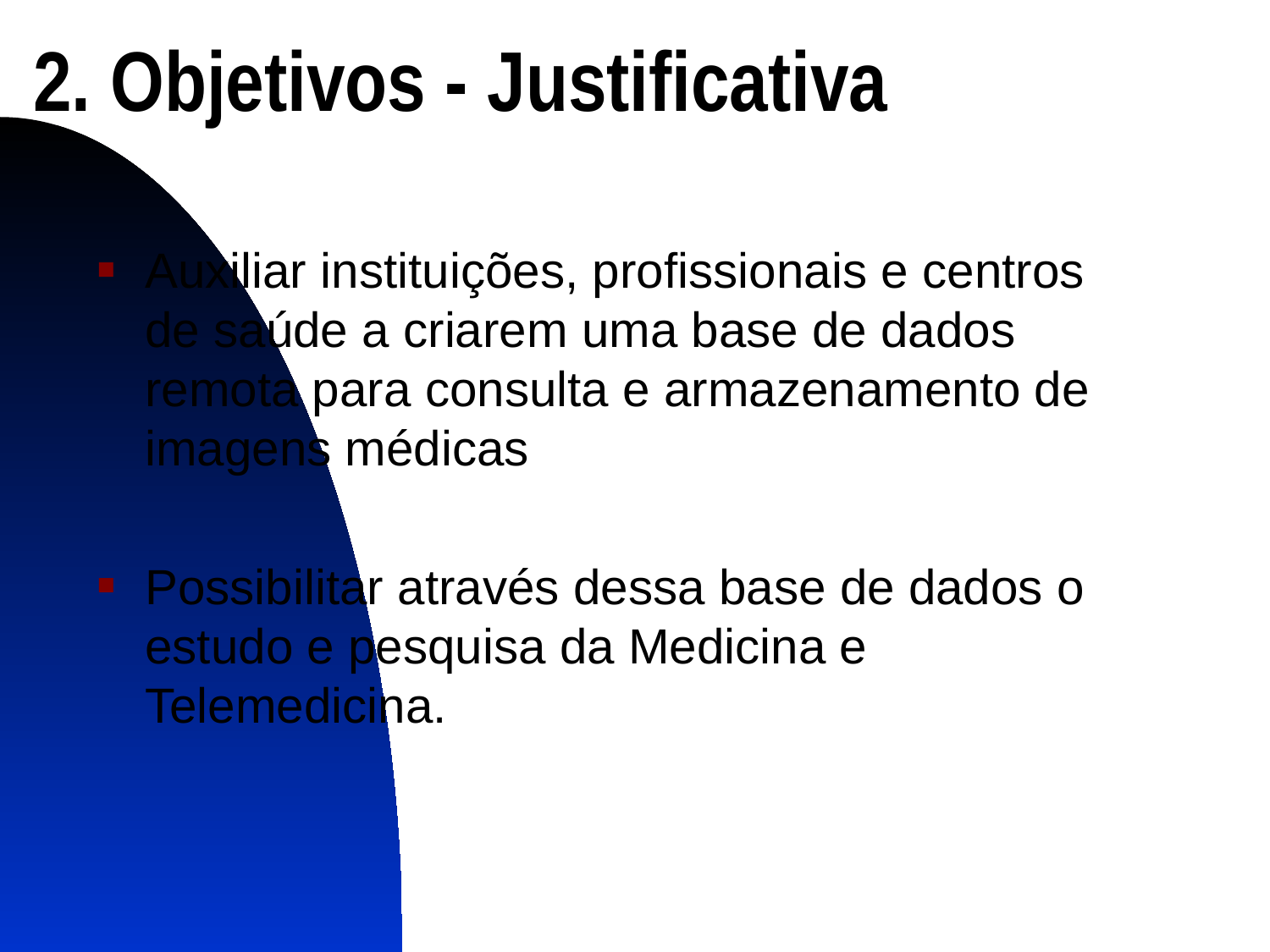

# 2. Objetivos - Justificativa
Auxiliar instituições, profissionais e centros de saúde a criarem uma base de dados remota para consulta e armazenamento de imagens médicas

Possibilitar através dessa base de dados o estudo e pesquisa da Medicina e Telemedicina.